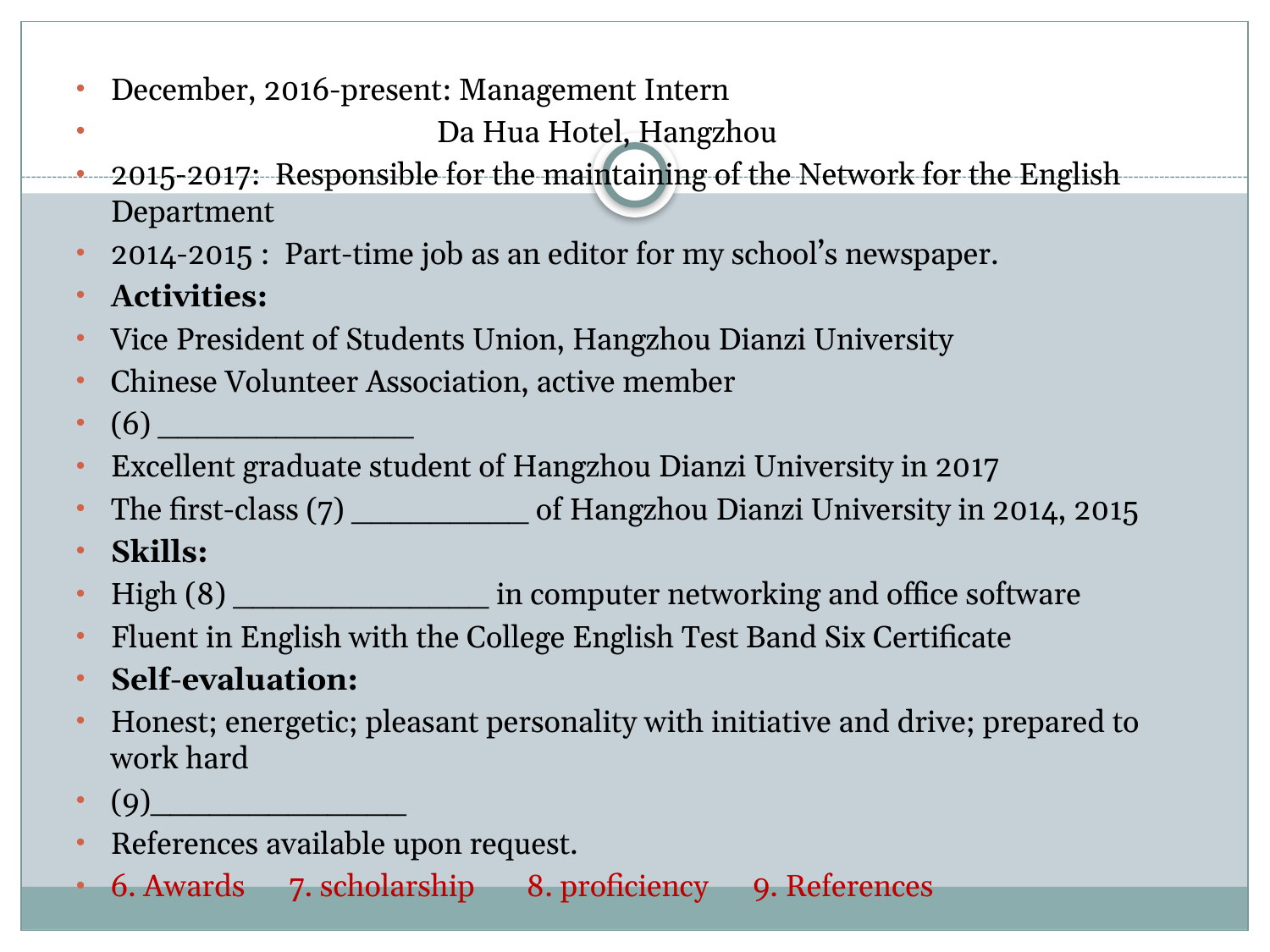

December, 2016-present: Management Intern
                                            Da Hua Hotel, Hangzhou
2015-2017:  Responsible for the maintaining of the Network for the English Department
2014-2015 :  Part-time job as an editor for my school’s newspaper.
Activities:
Vice President of Students Union, Hangzhou Dianzi University
Chinese Volunteer Association, active member
(6) _____________
Excellent graduate student of Hangzhou Dianzi University in 2017
The first-class (7) _________ of Hangzhou Dianzi University in 2014, 2015
Skills:
High (8) _____________ in computer networking and office software
Fluent in English with the College English Test Band Six Certificate
Self-evaluation:
Honest; energetic; pleasant personality with initiative and drive; prepared to work hard
(9)_____________
References available upon request.
6. Awards      7. scholarship       8. proficiency      9. References